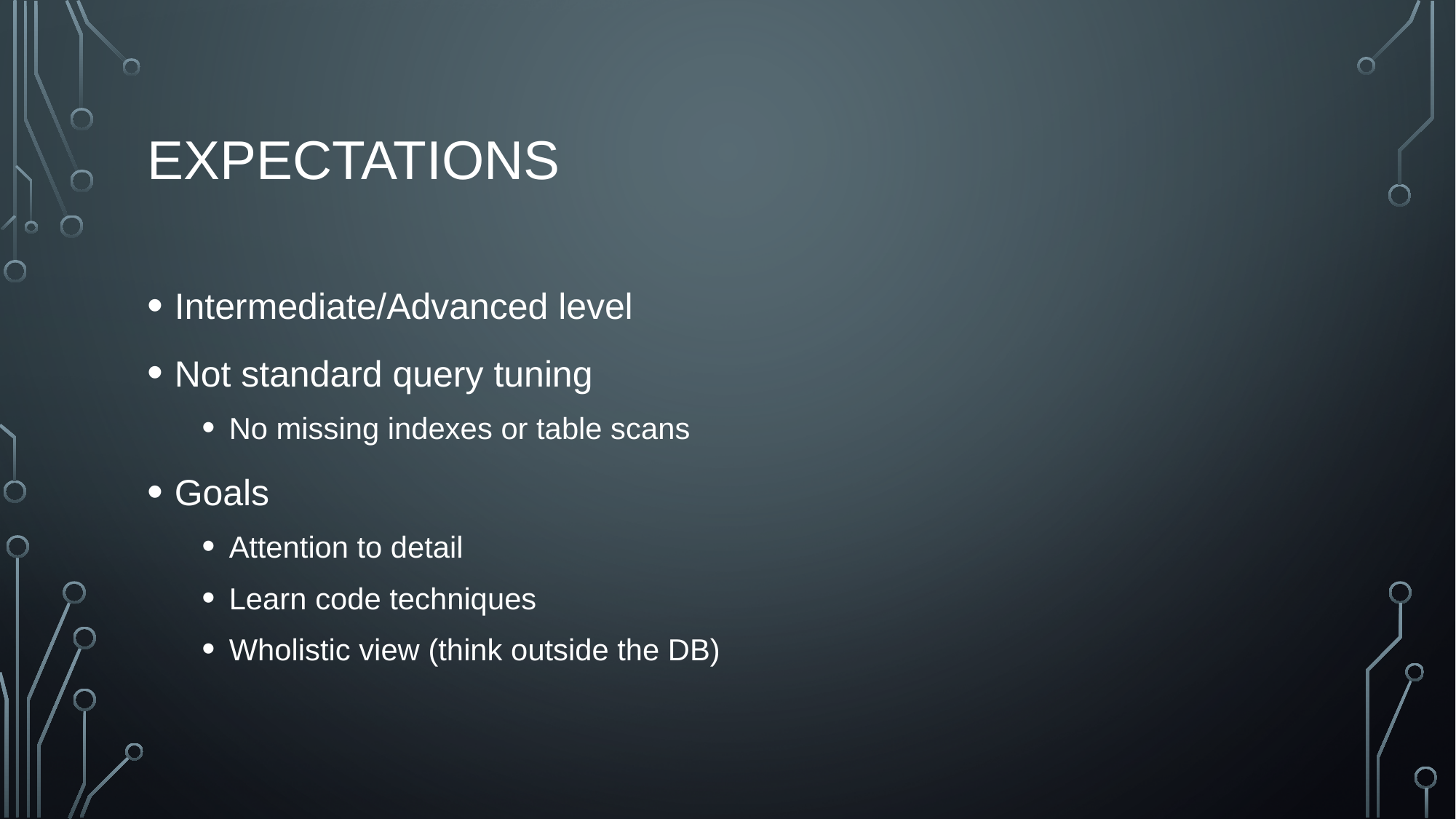

# Expectations
Intermediate/Advanced level
Not standard query tuning
No missing indexes or table scans
Goals
Attention to detail
Learn code techniques
Wholistic view (think outside the DB)